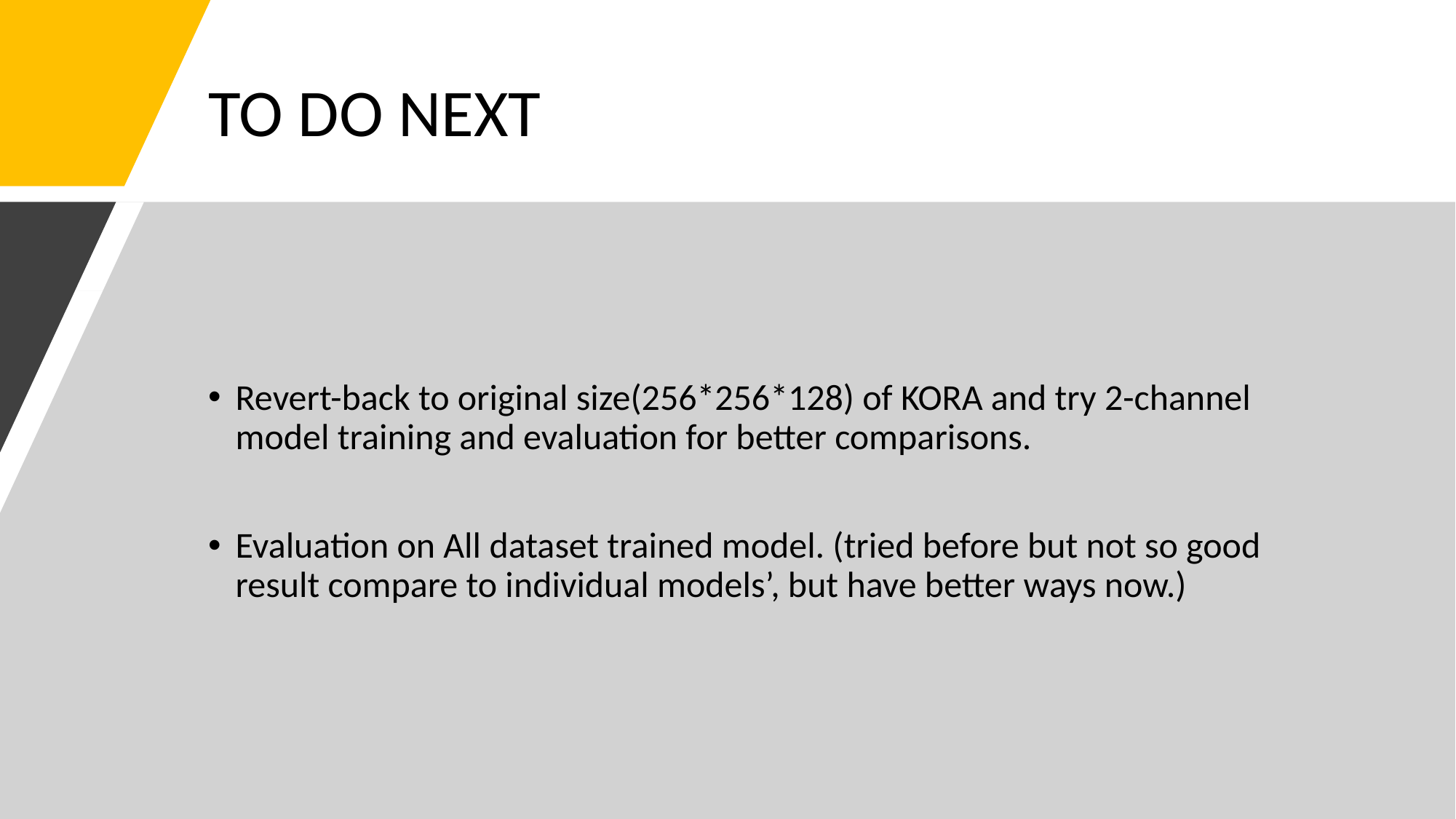

# TO DO NEXT

Revert-back to original size(256*256*128) of KORA and try 2-channel model training and evaluation for better comparisons.

Evaluation on All dataset trained model. (tried before but not so good result compare to individual models’, but have better ways now.)